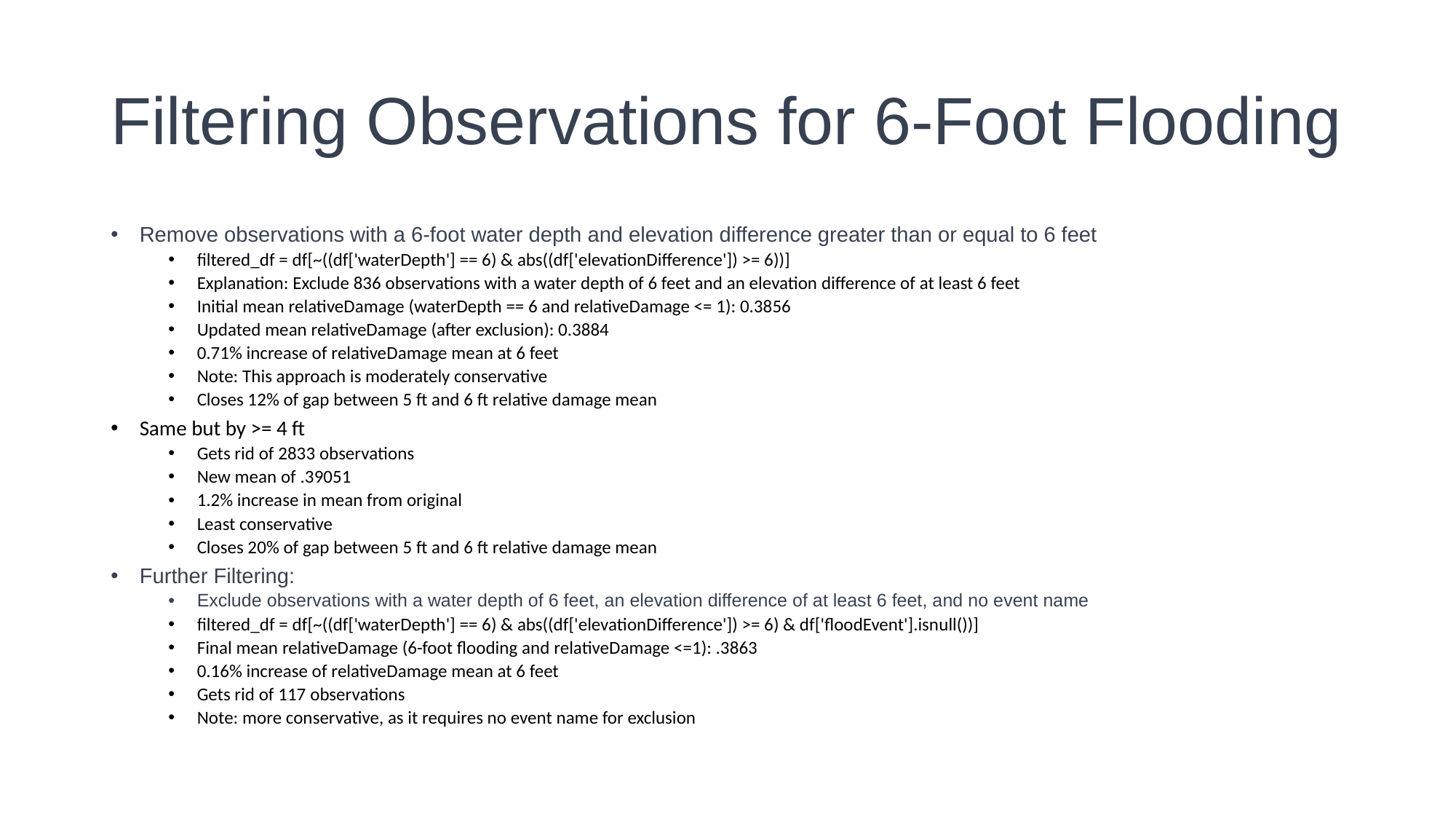

# Filtering Observations for 6-Foot Flooding
Remove observations with a 6-foot water depth and elevation difference greater than or equal to 6 feet
filtered_df = df[~((df['waterDepth'] == 6) & abs((df['elevationDifference']) >= 6))]
Explanation: Exclude 836 observations with a water depth of 6 feet and an elevation difference of at least 6 feet
Initial mean relativeDamage (waterDepth == 6 and relativeDamage <= 1): 0.3856
Updated mean relativeDamage (after exclusion): 0.3884
0.71% increase of relativeDamage mean at 6 feet
Note: This approach is moderately conservative
Closes 12% of gap between 5 ft and 6 ft relative damage mean
Same but by >= 4 ft
Gets rid of 2833 observations
New mean of .39051
1.2% increase in mean from original
Least conservative
Closes 20% of gap between 5 ft and 6 ft relative damage mean
Further Filtering:
Exclude observations with a water depth of 6 feet, an elevation difference of at least 6 feet, and no event name
filtered_df = df[~((df['waterDepth'] == 6) & abs((df['elevationDifference']) >= 6) & df['floodEvent'].isnull())]
Final mean relativeDamage (6-foot flooding and relativeDamage <=1): .3863
0.16% increase of relativeDamage mean at 6 feet
Gets rid of 117 observations
Note: more conservative, as it requires no event name for exclusion